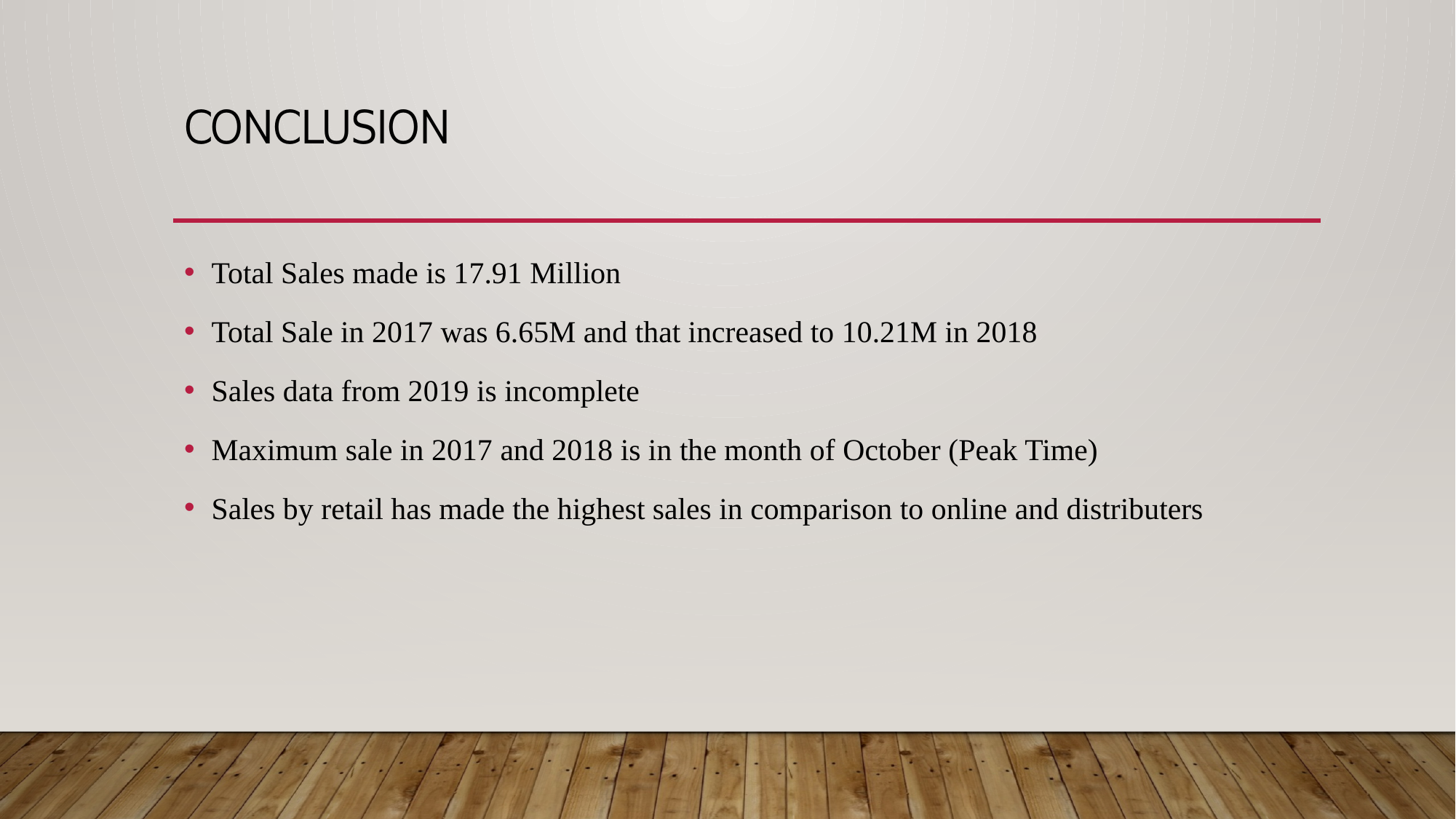

# CONCLUSION
Total Sales made is 17.91 Million
Total Sale in 2017 was 6.65M and that increased to 10.21M in 2018
Sales data from 2019 is incomplete
Maximum sale in 2017 and 2018 is in the month of October (Peak Time)
Sales by retail has made the highest sales in comparison to online and distributers